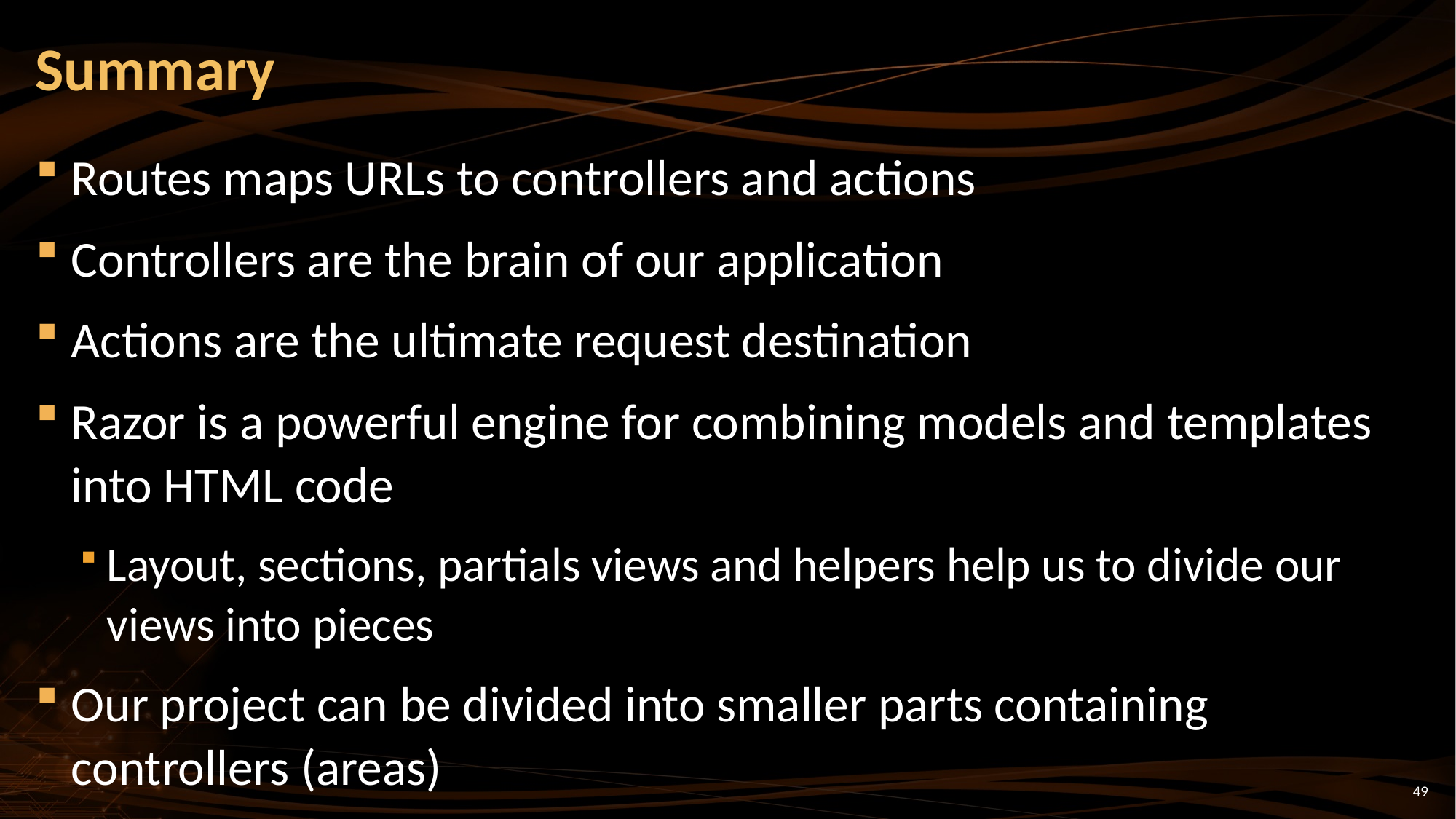

# Summary
Routes maps URLs to controllers and actions
Controllers are the brain of our application
Actions are the ultimate request destination
Razor is a powerful engine for combining models and templates into HTML code
Layout, sections, partials views and helpers help us to divide our views into pieces
Our project can be divided into smaller parts containing controllers (areas)
49